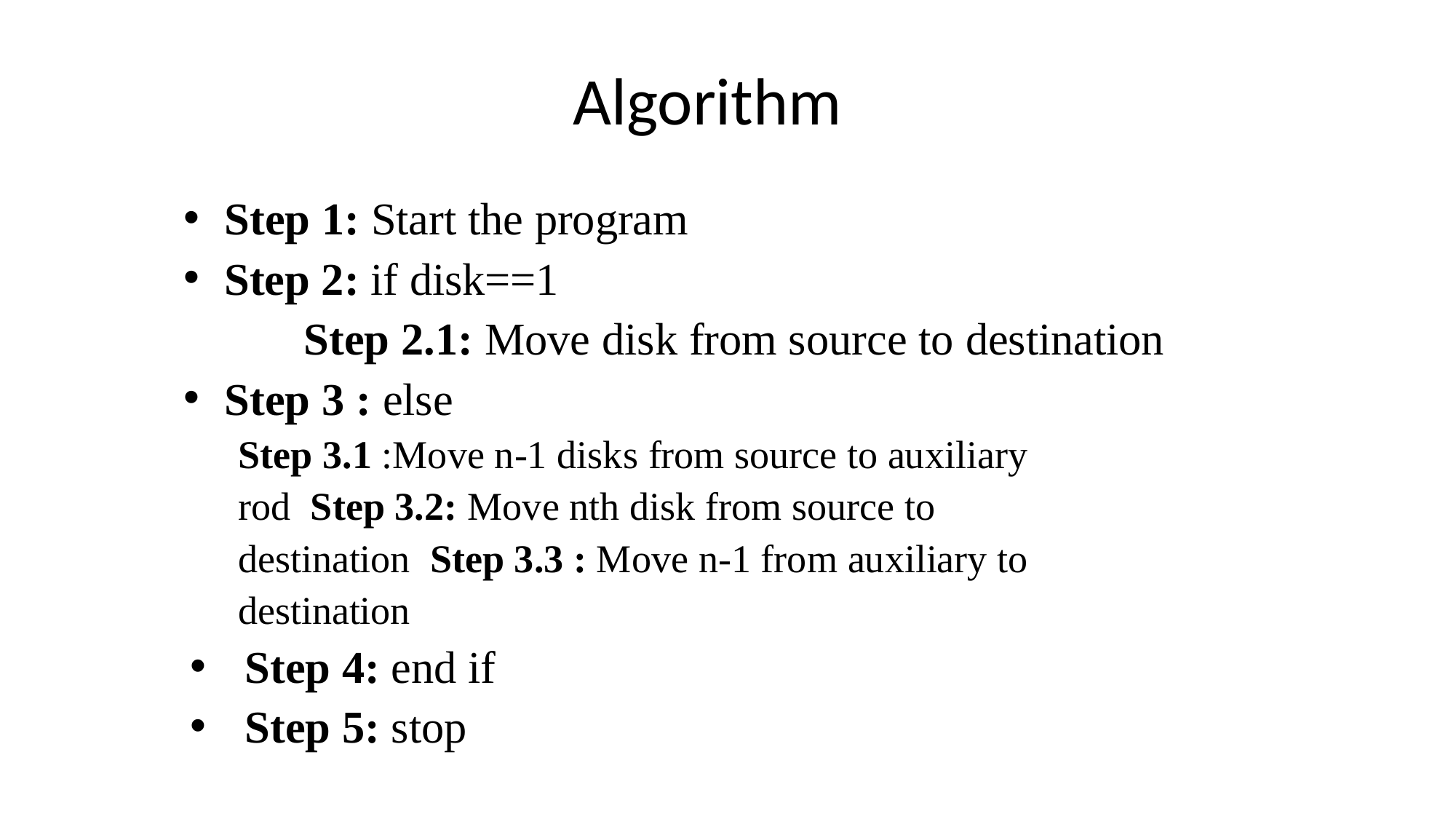

# Algorithm
Step 1: Start the program
Step 2: if disk==1
Step 2.1: Move disk from source to destination
Step 3 : else
Step 3.1 :Move n-1 disks from source to auxiliary rod  Step 3.2: Move nth disk from source to destination  Step 3.3 : Move n-1 from auxiliary to destination
Step 4: end if
Step 5: stop